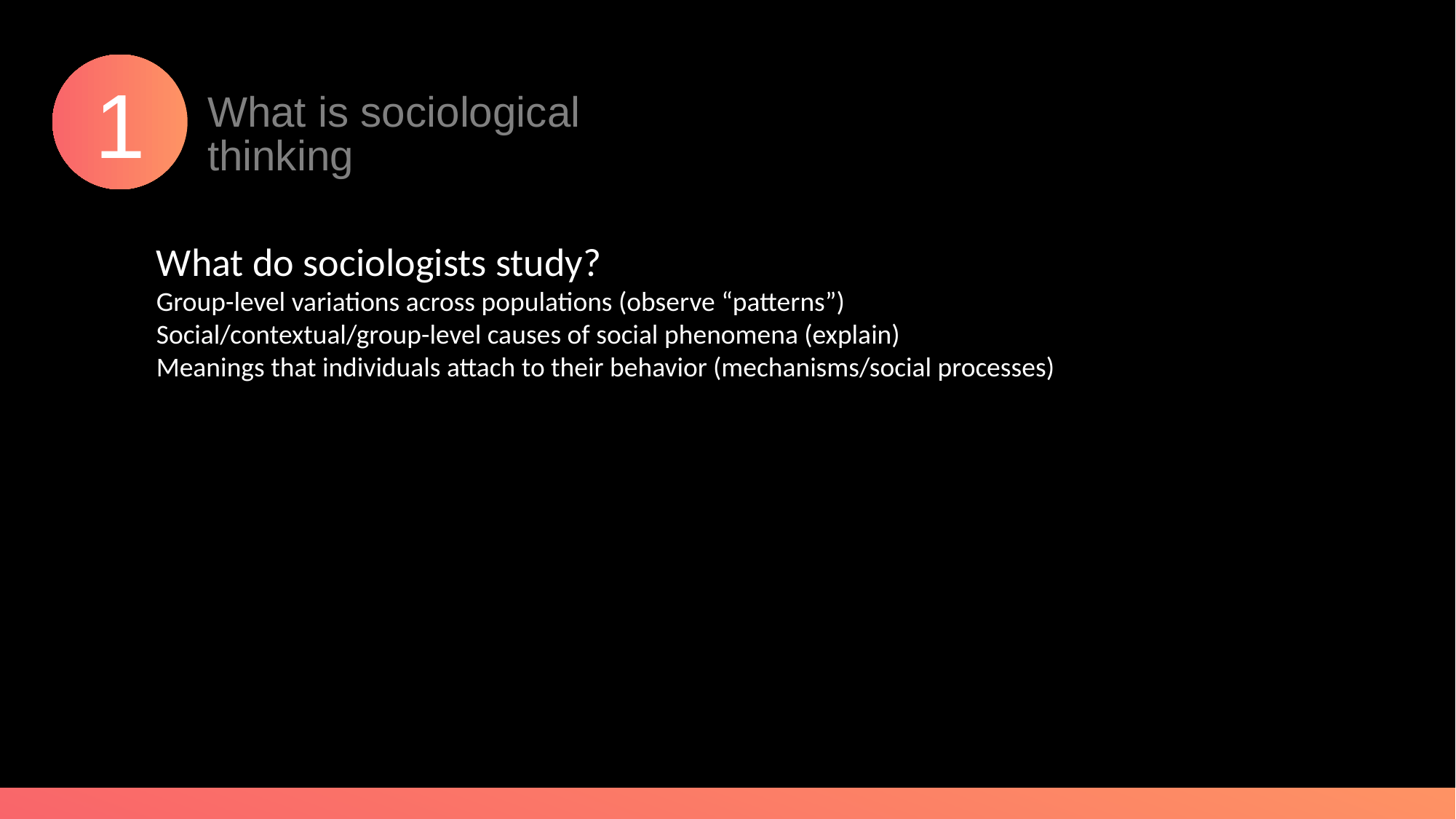

1
What is sociological thinking?
What do sociologists study?
Group-level variations across populations (observe “patterns”)
Social/contextual/group-level causes of social phenomena (explain)
Meanings that individuals attach to their behavior (mechanisms/social processes)